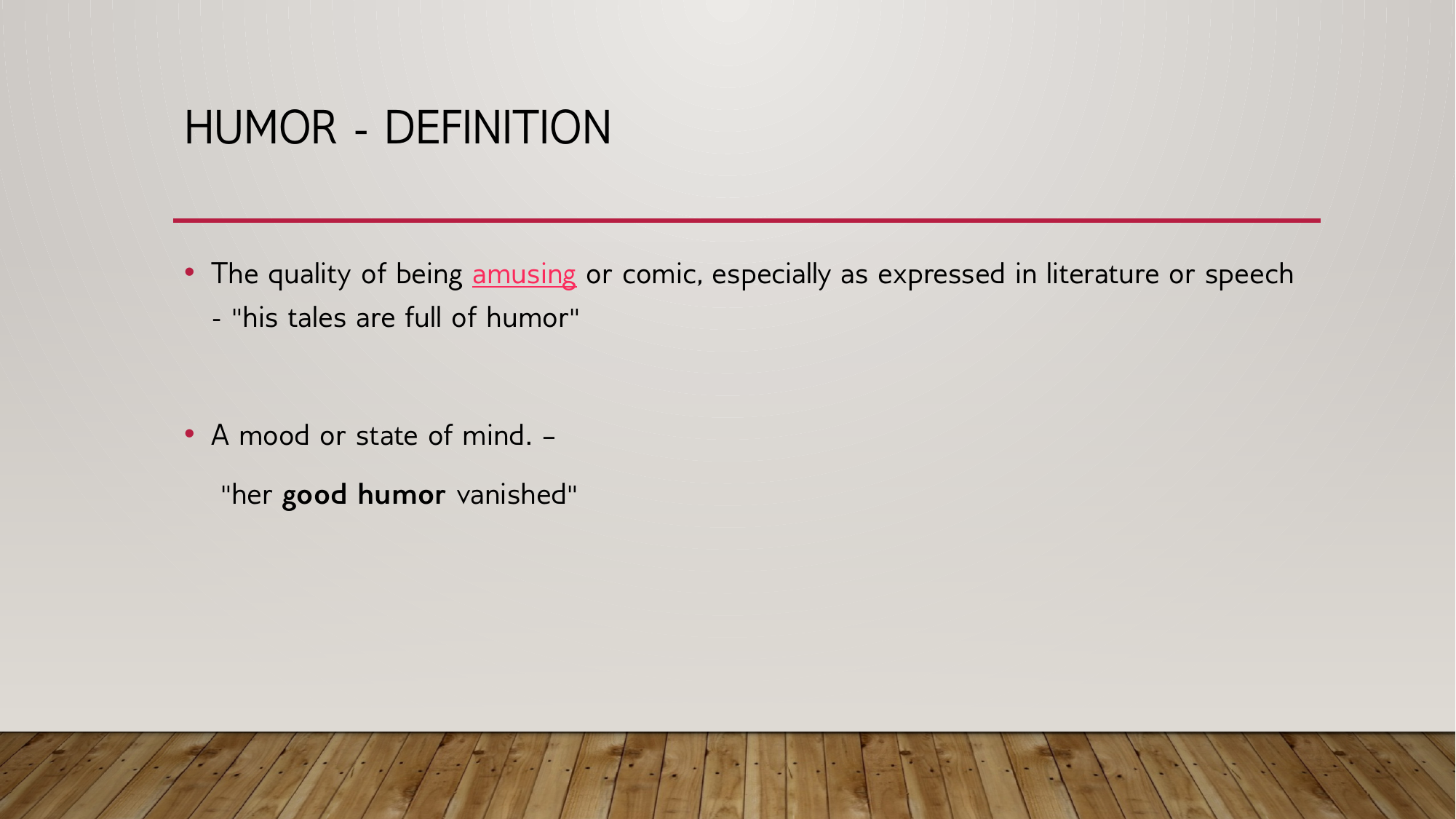

# Humor - definition
The quality of being amusing or comic, especially as expressed in literature or speech - "his tales are full of humor"

A mood or state of mind. –
    "her good humor vanished"